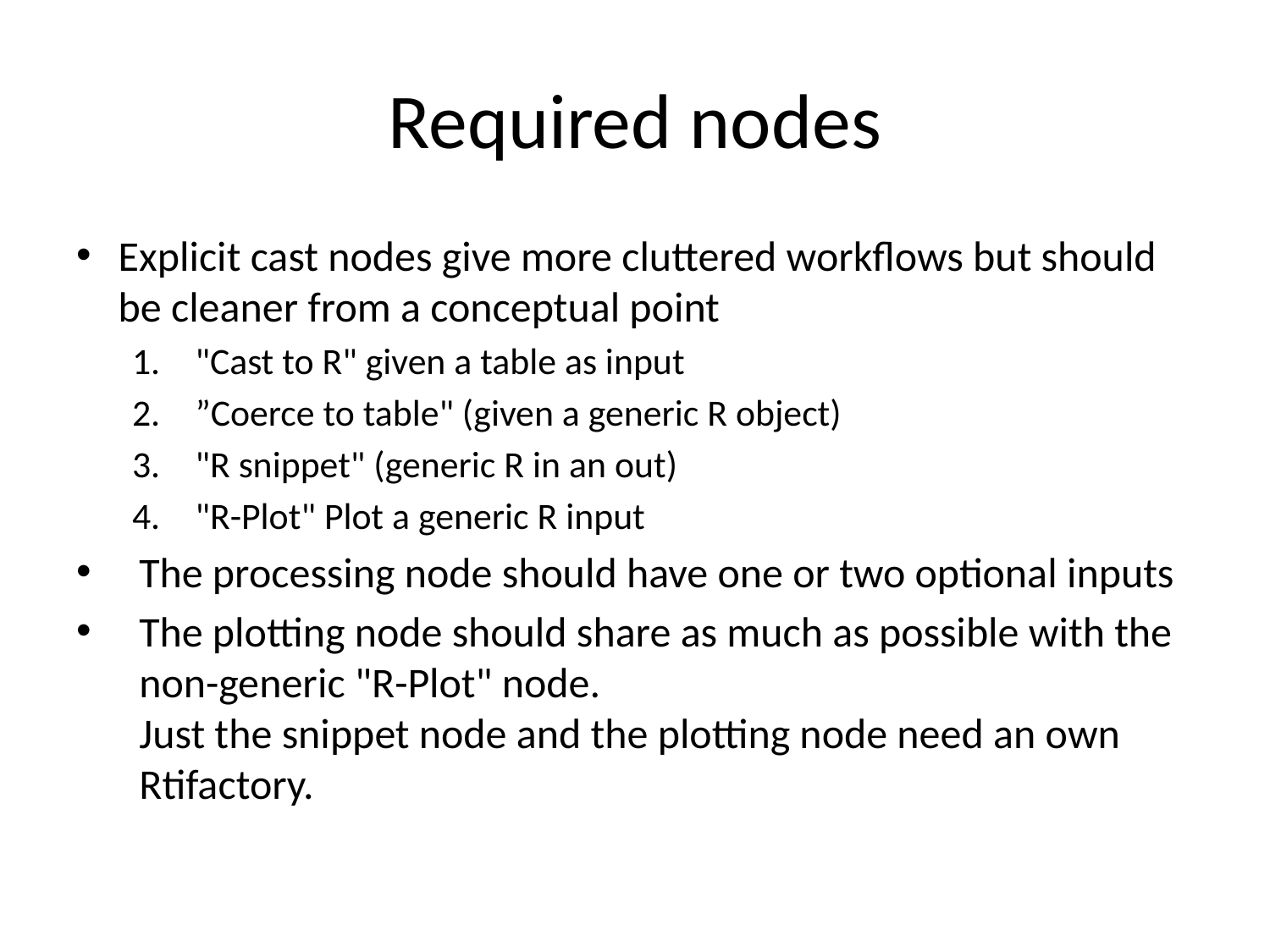

# Required nodes
Explicit cast nodes give more cluttered workflows but should be cleaner from a conceptual point
"Cast to R" given a table as input
”Coerce to table" (given a generic R object)
"R snippet" (generic R in an out)
"R-Plot" Plot a generic R input
The processing node should have one or two optional inputs
The plotting node should share as much as possible with the non-generic "R-Plot" node.
Just the snippet node and the plotting node need an own Rtifactory.